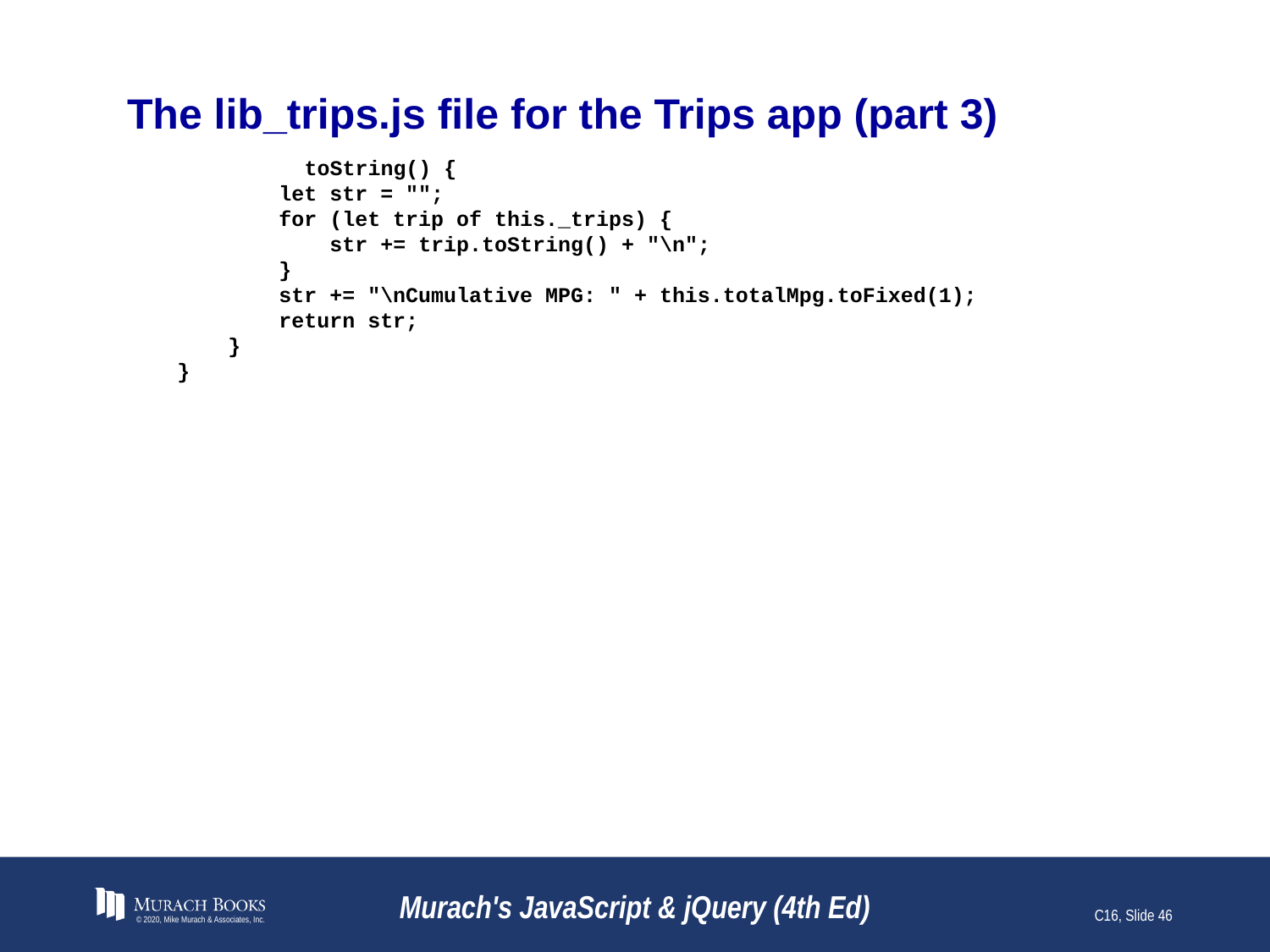

# The lib_trips.js file for the Trips app (part 3)
 	toString() {
        let str = "";
        for (let trip of this._trips) {
            str += trip.toString() + "\n";
        }
        str += "\nCumulative MPG: " + this.totalMpg.toFixed(1);
        return str;
    }
}

© 2020, Mike Murach & Associates, Inc.
Murach's JavaScript & jQuery (4th Ed)

C16, Slide 46